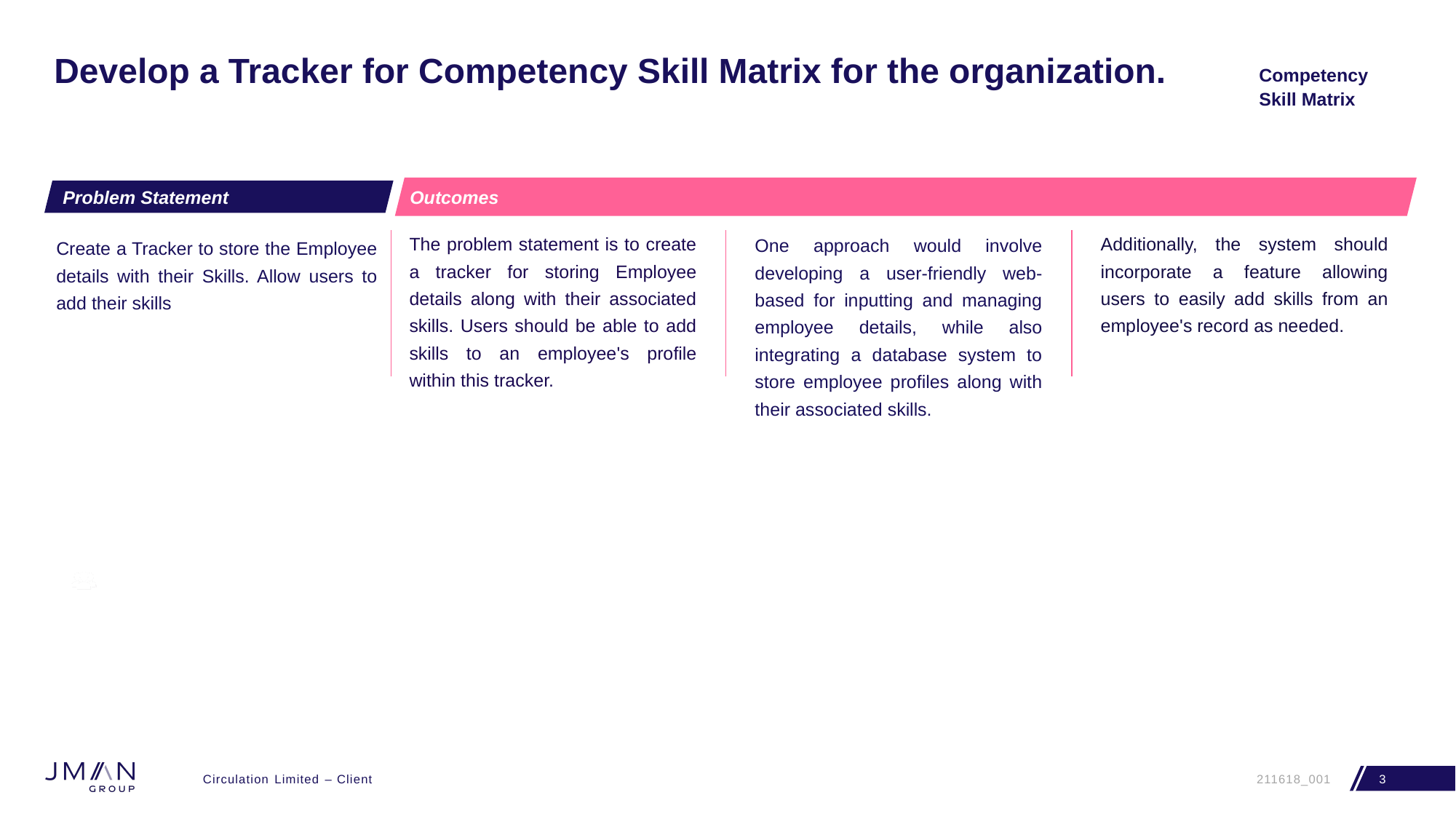

# Develop a Tracker for Competency Skill Matrix for the organization.
Competency Skill Matrix
Problem Statement
Outcomes

Create a Tracker to store the Employee details with their Skills. Allow users to add their skills
The problem statement is to create a tracker for storing Employee details along with their associated skills. Users should be able to add skills to an employee's profile within this tracker.
Additionally, the system should incorporate a feature allowing users to easily add skills from an employee's record as needed.
One approach would involve developing a user-friendly web-based for inputting and managing employee details, while also integrating a database system to store employee profiles along with their associated skills.
Outputs

SSL
BLADE
TEMPLATE VIEWS

HTTPS

211618_001